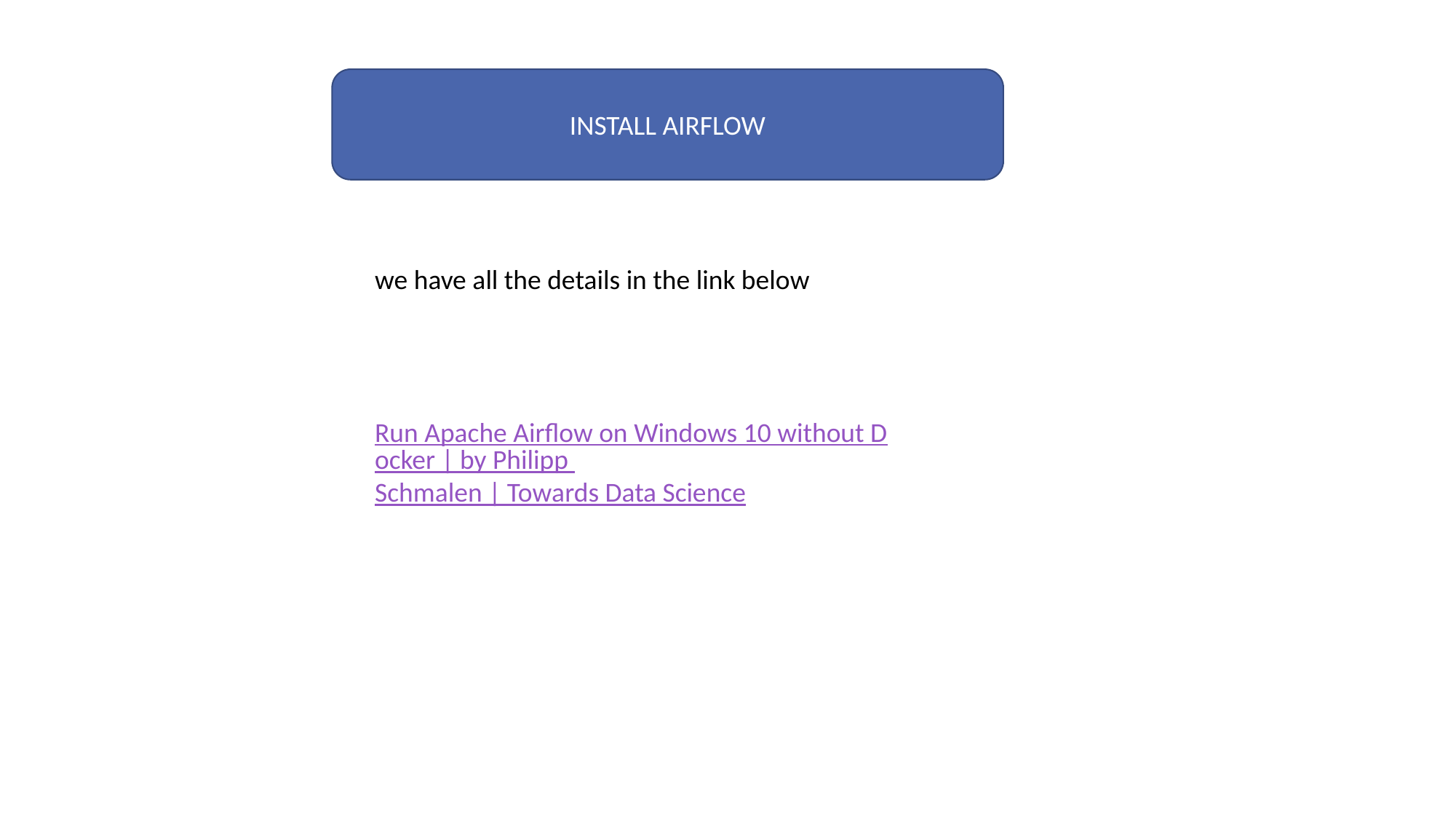

INSTALL AIRFLOW
we have all the details in the link below
Run Apache Airflow on Windows 10 without Docker | by Philipp Schmalen | Towards Data Science